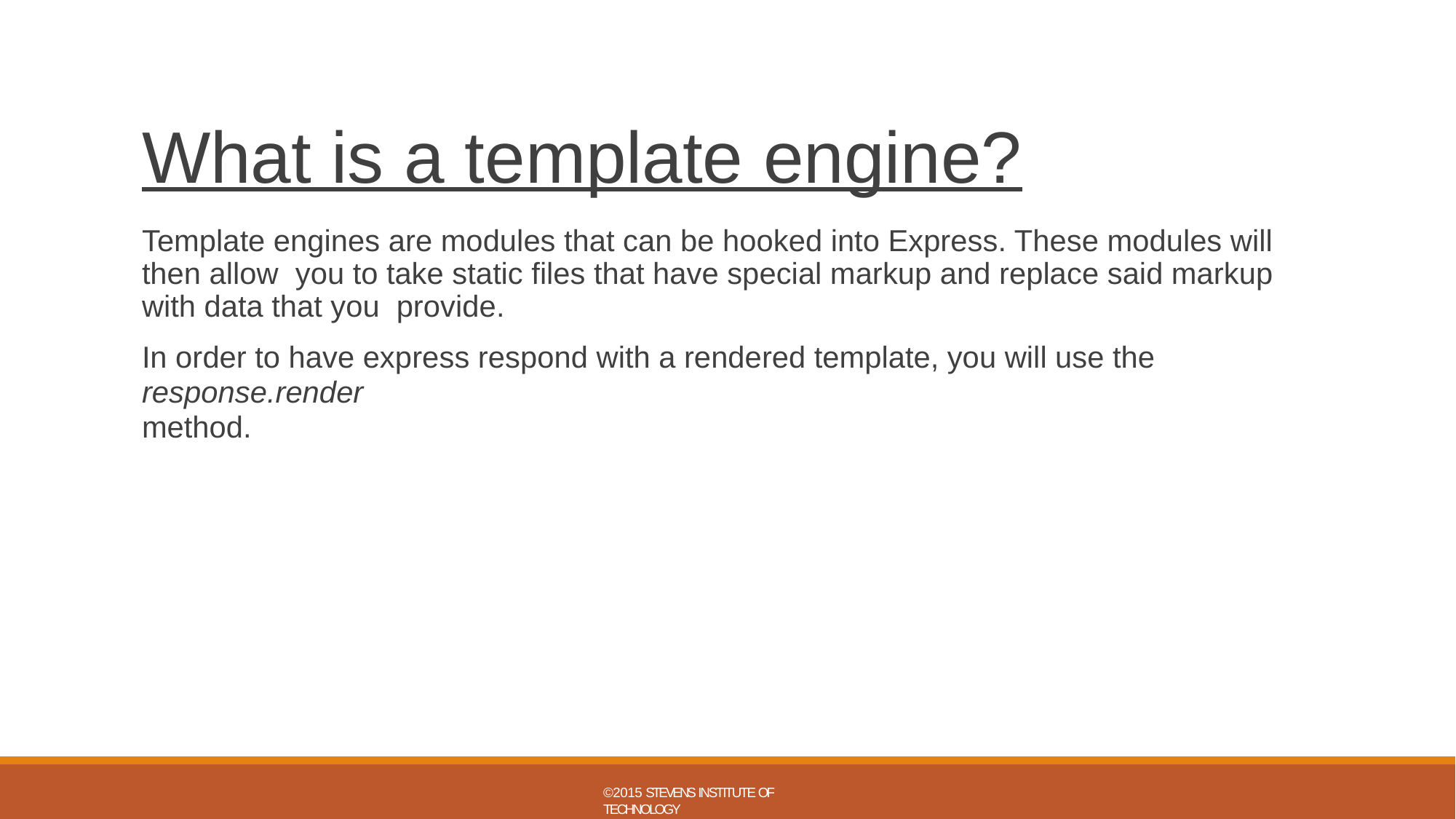

# What is a template engine?
Template engines are modules that can be hooked into Express. These modules will then allow  you to take static files that have special markup and replace said markup with data that you  provide.
In order to have express respond with a rendered template, you will use the response.render
method.
©2015 STEVENS INSTITUTE OF TECHNOLOGY